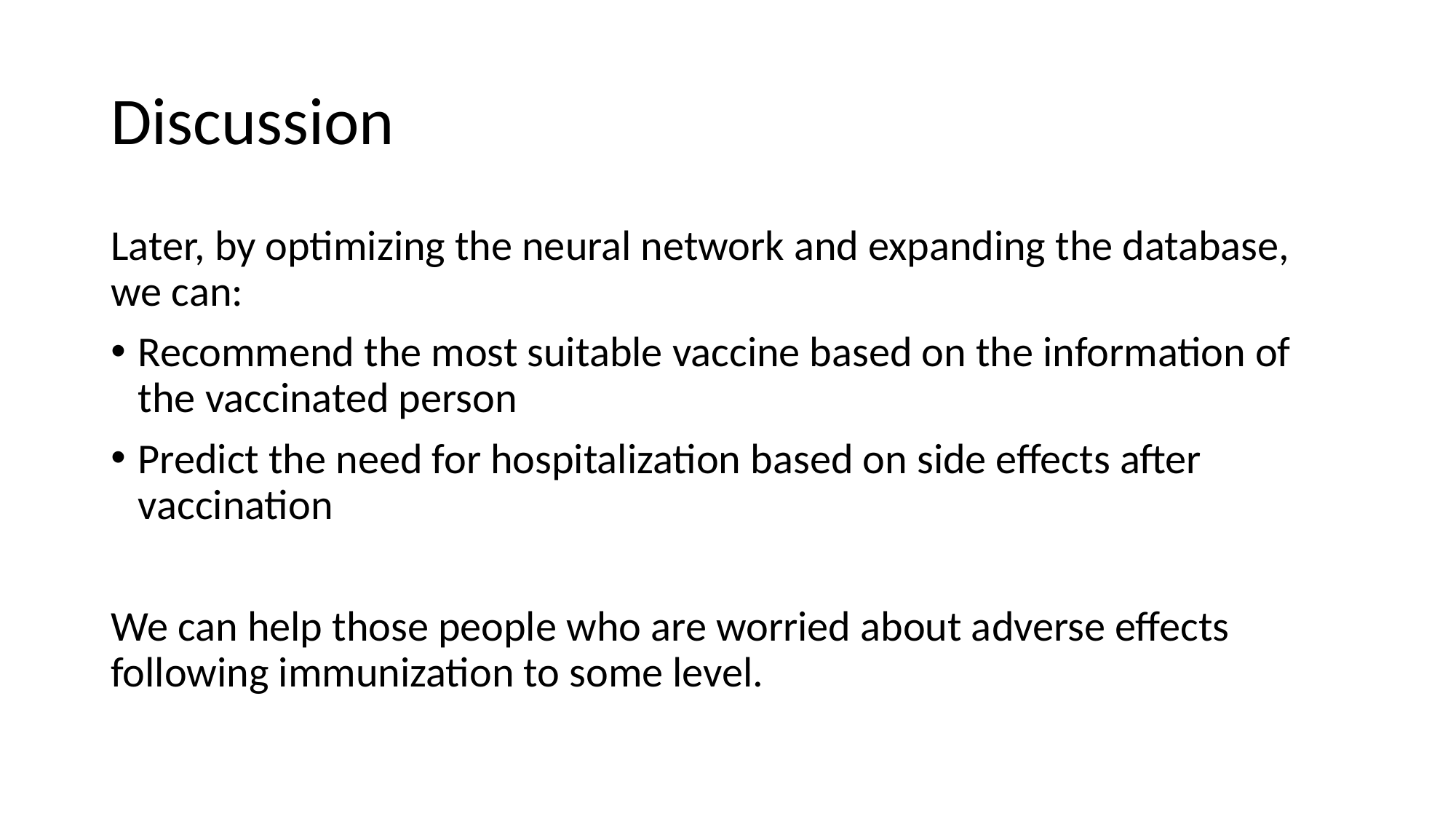

# Discussion
Later, by optimizing the neural network and expanding the database, we can:
Recommend the most suitable vaccine based on the information of the vaccinated person
Predict the need for hospitalization based on side effects after vaccination

We can help those people who are worried about adverse effects following immunization to some level.